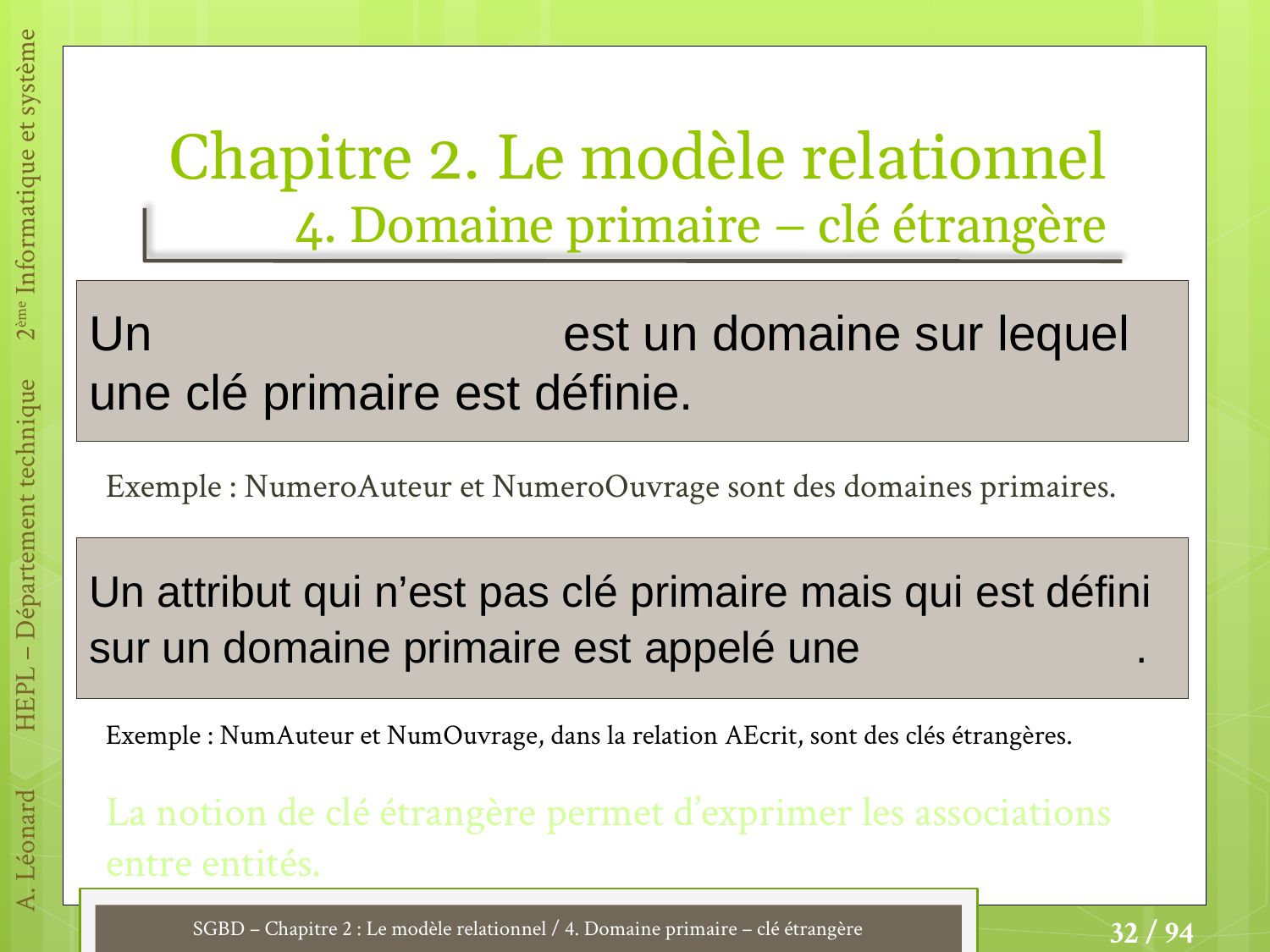

# Chapitre 2. Le modèle relationnel 4. Domaine primaire – clé étrangère
Un domaine primaire est un domaine sur lequel une clé primaire est définie.
Exemple : NumeroAuteur et NumeroOuvrage sont des domaines primaires.
Un attribut qui n’est pas clé primaire mais qui est défini sur un domaine primaire est appelé une clé étrangère.
Exemple : NumAuteur et NumOuvrage, dans la relation AEcrit, sont des clés étrangères.

La notion de clé étrangère permet d’exprimer les associations entre entités.
SGBD – Chapitre 2 : Le modèle relationnel / 4. Domaine primaire – clé étrangère